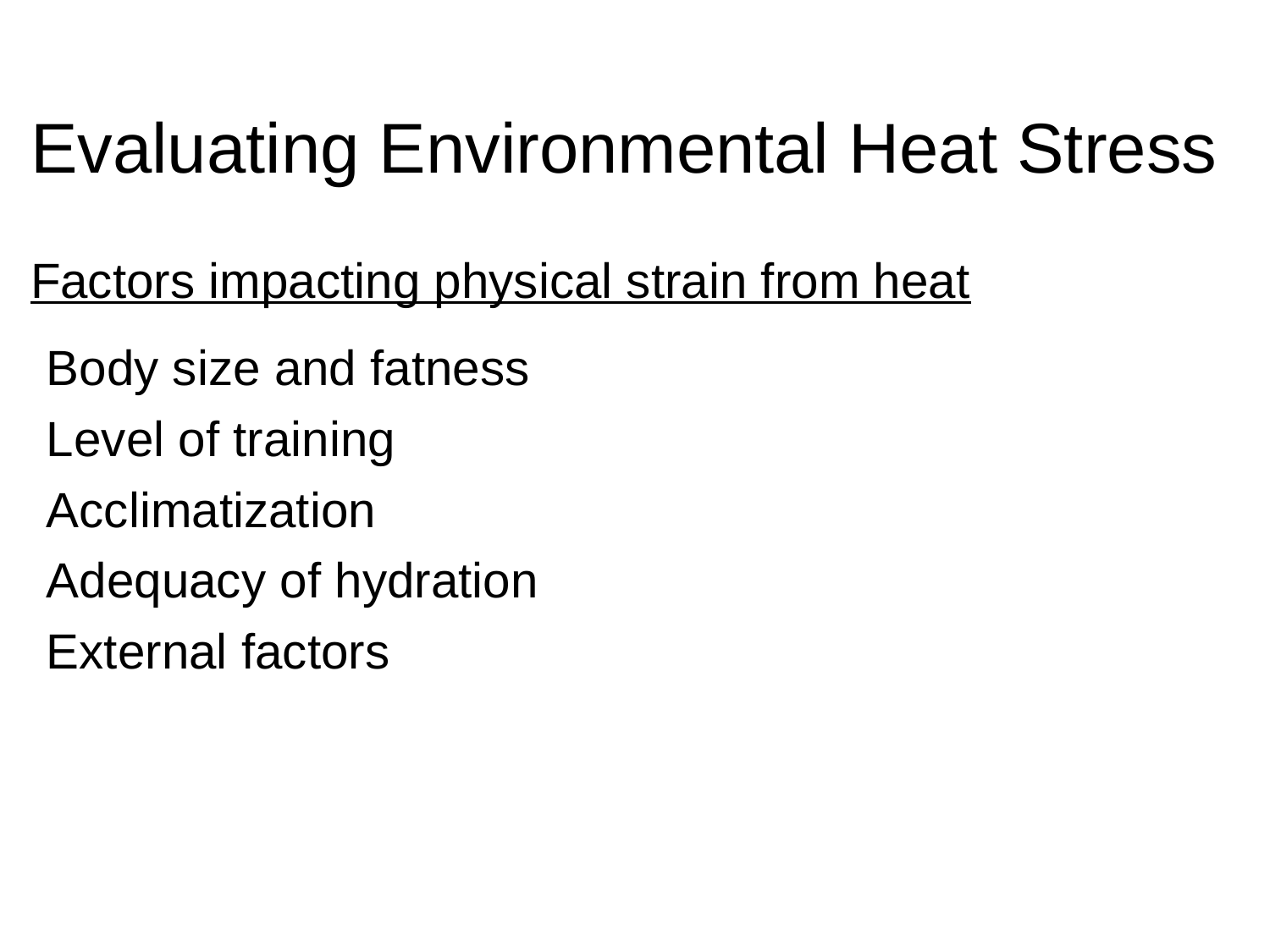

# Evaluating Environmental Heat Stress
Factors impacting physical strain from heat
Body size and fatness
Level of training
Acclimatization
Adequacy of hydration
External factors